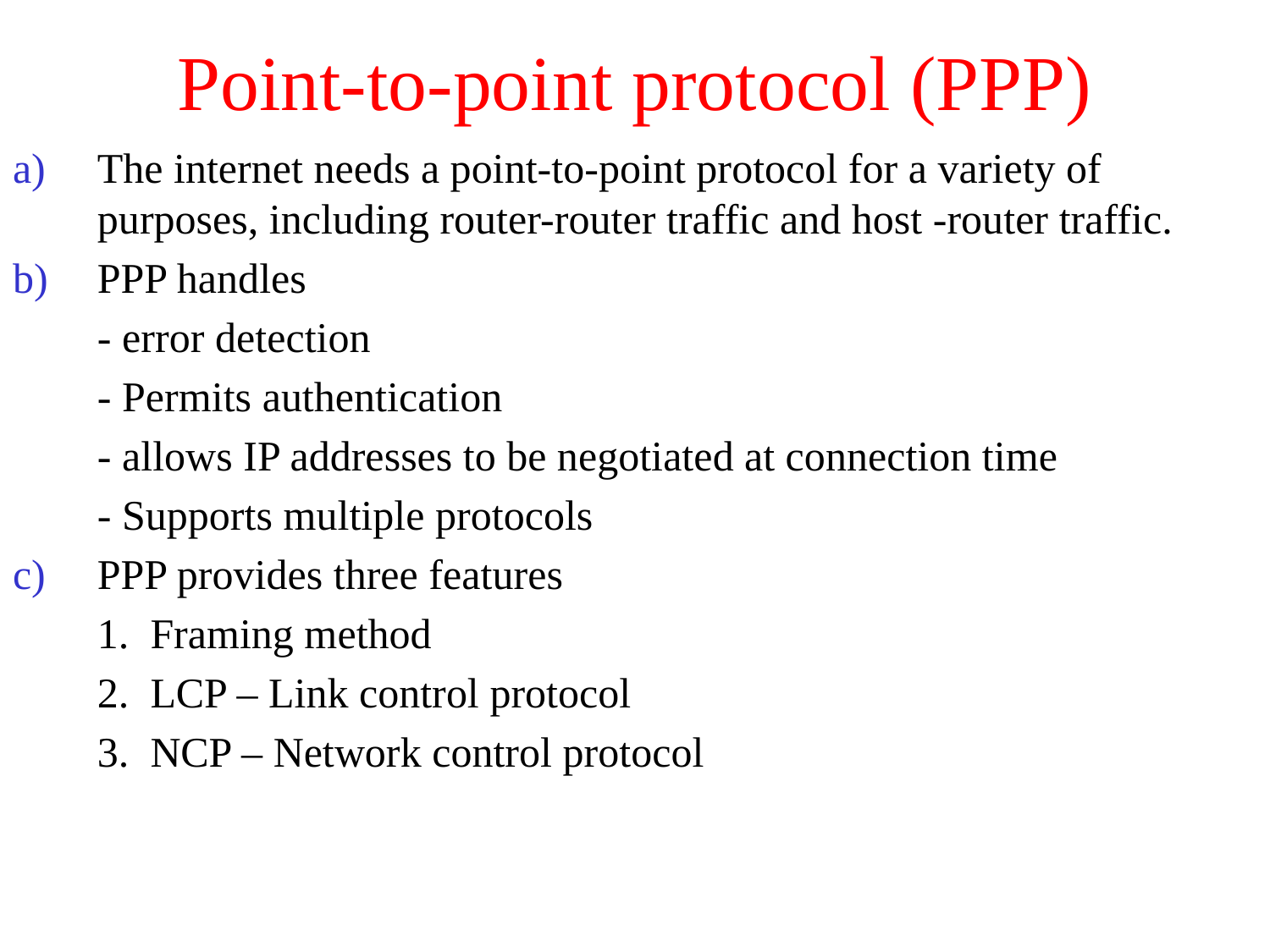

# Point-to-point protocol (PPP)
The internet needs a point-to-point protocol for a variety of purposes, including router-router traffic and host -router traffic.
PPP handles
	- error detection
	- Permits authentication
        - allows IP addresses to be negotiated at connection time
        - Supports multiple protocols
PPP provides three features
        1.  Framing method
        2.  LCP – Link control protocol
        3.  NCP – Network control protocol